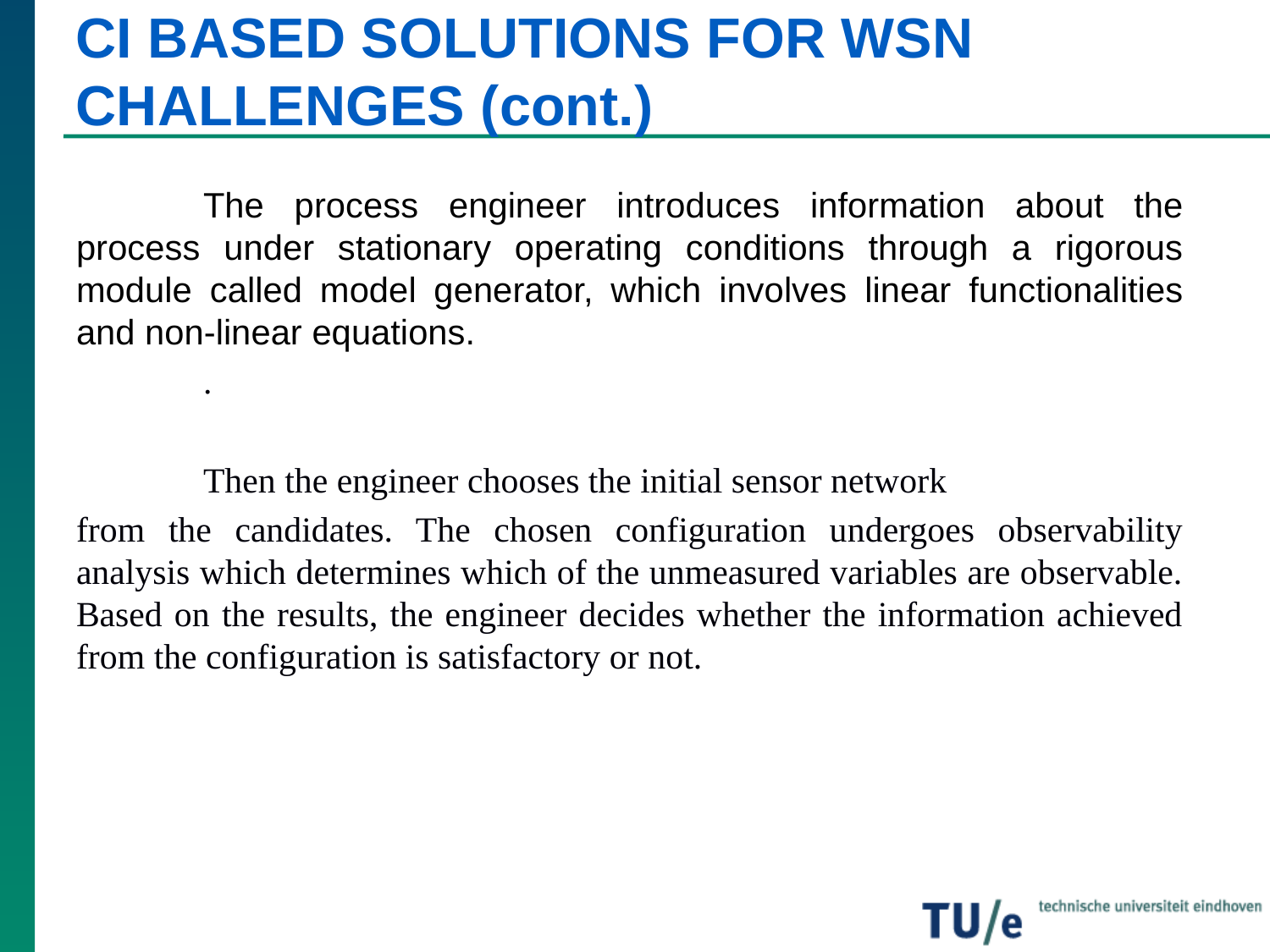

CI BASED SOLUTIONS FOR WSN CHALLENGES (cont.)

	The process engineer introduces information about the process under stationary operating conditions through a rigorous module called model generator, which involves linear functionalities and non-linear equations.
	.

	Then the engineer chooses the initial sensor network
from the candidates. The chosen configuration undergoes observability analysis which determines which of the unmeasured variables are observable. Based on the results, the engineer decides whether the information achieved from the configuration is satisfactory or not.